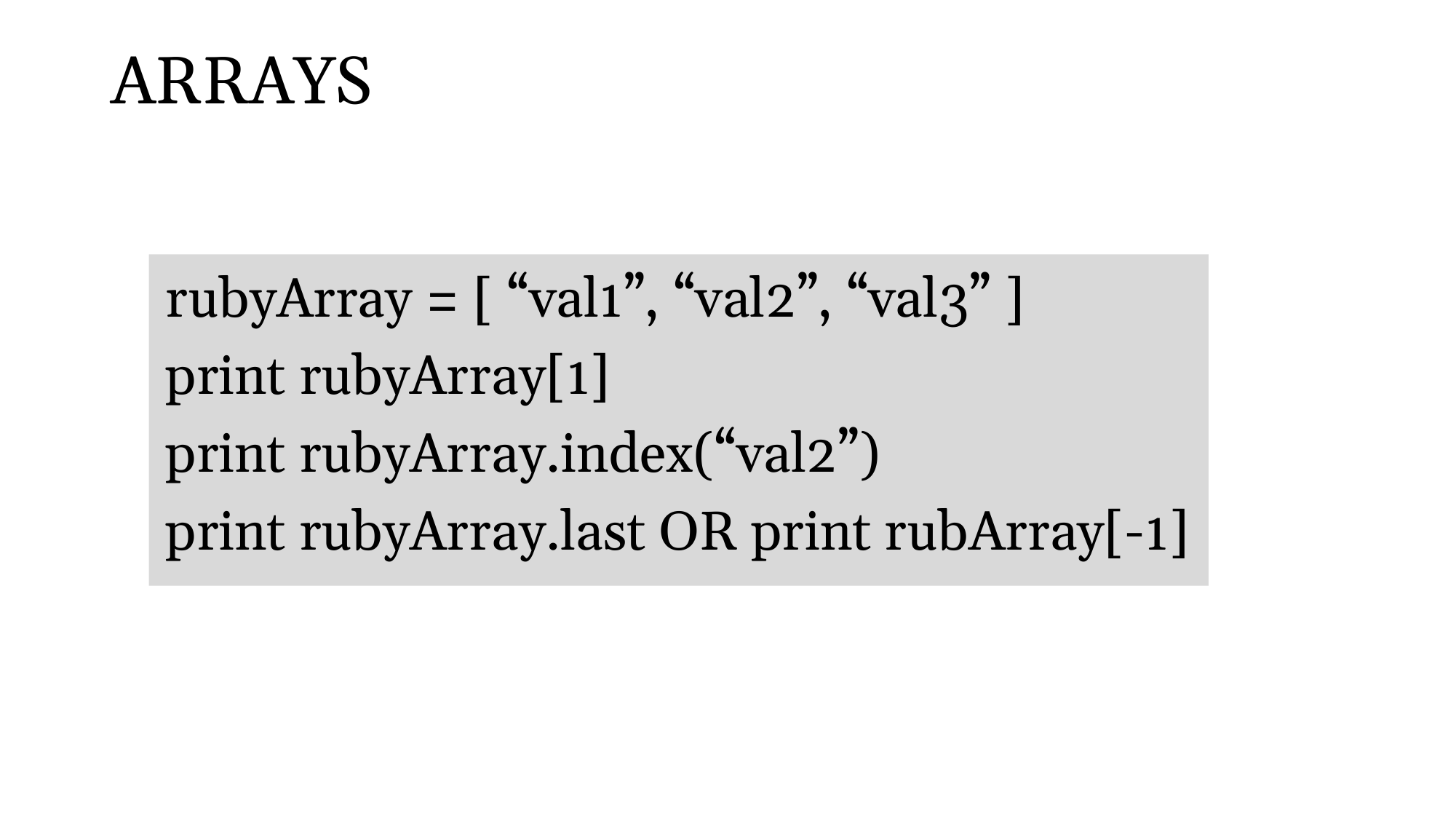

# ARRAYS

rubyArray = [ “val1”, “val2”, “val3” ]
print rubyArray[1]
print rubyArray.index(“val2”)
print rubyArray.last OR print rubArray[-1]